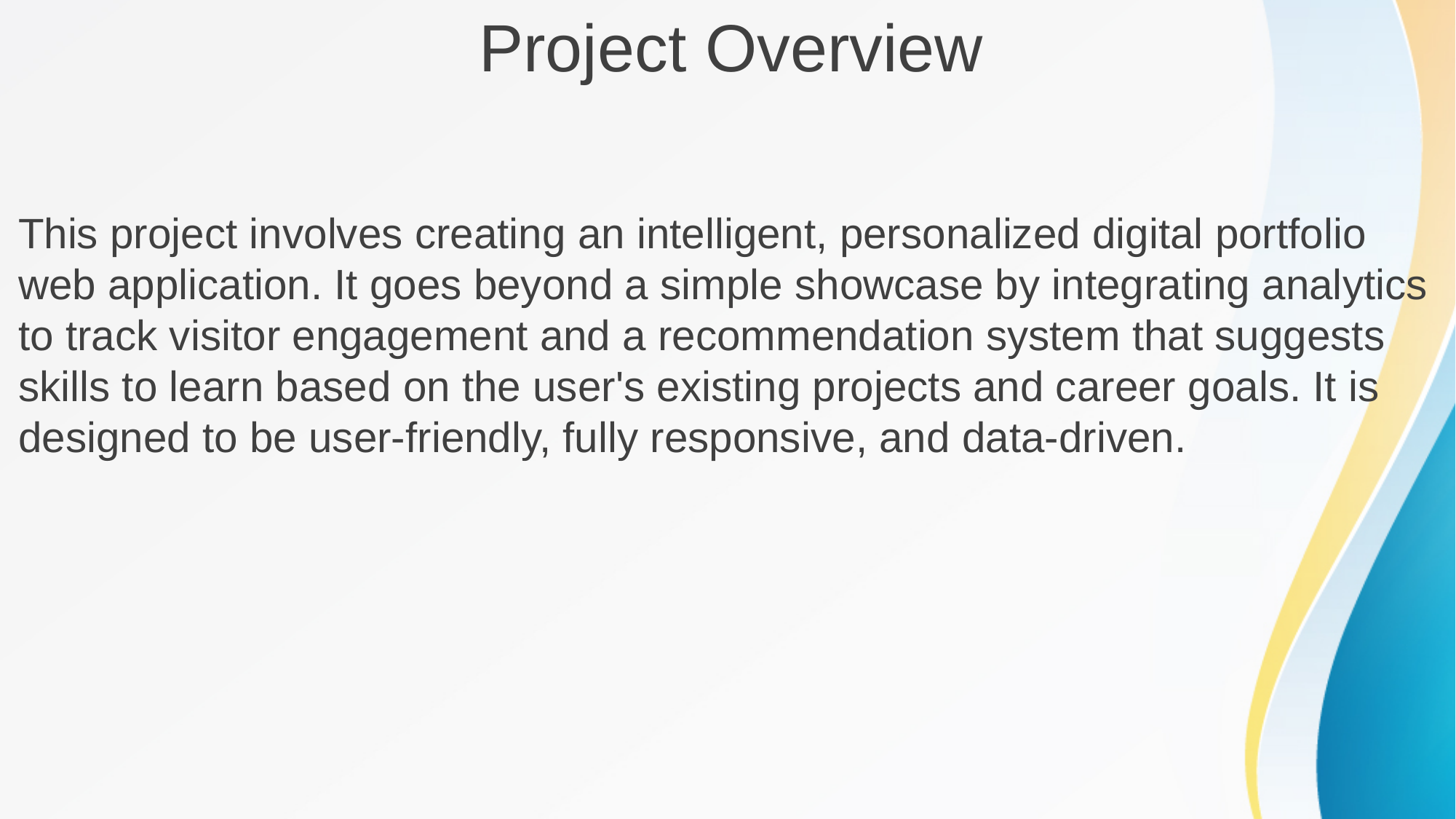

Project Overview

This project involves creating an intelligent, personalized digital portfolio web application. It goes beyond a simple showcase by integrating analytics to track visitor engagement and a recommendation system that suggests skills to learn based on the user's existing projects and career goals. It is designed to be user-friendly, fully responsive, and data-driven.